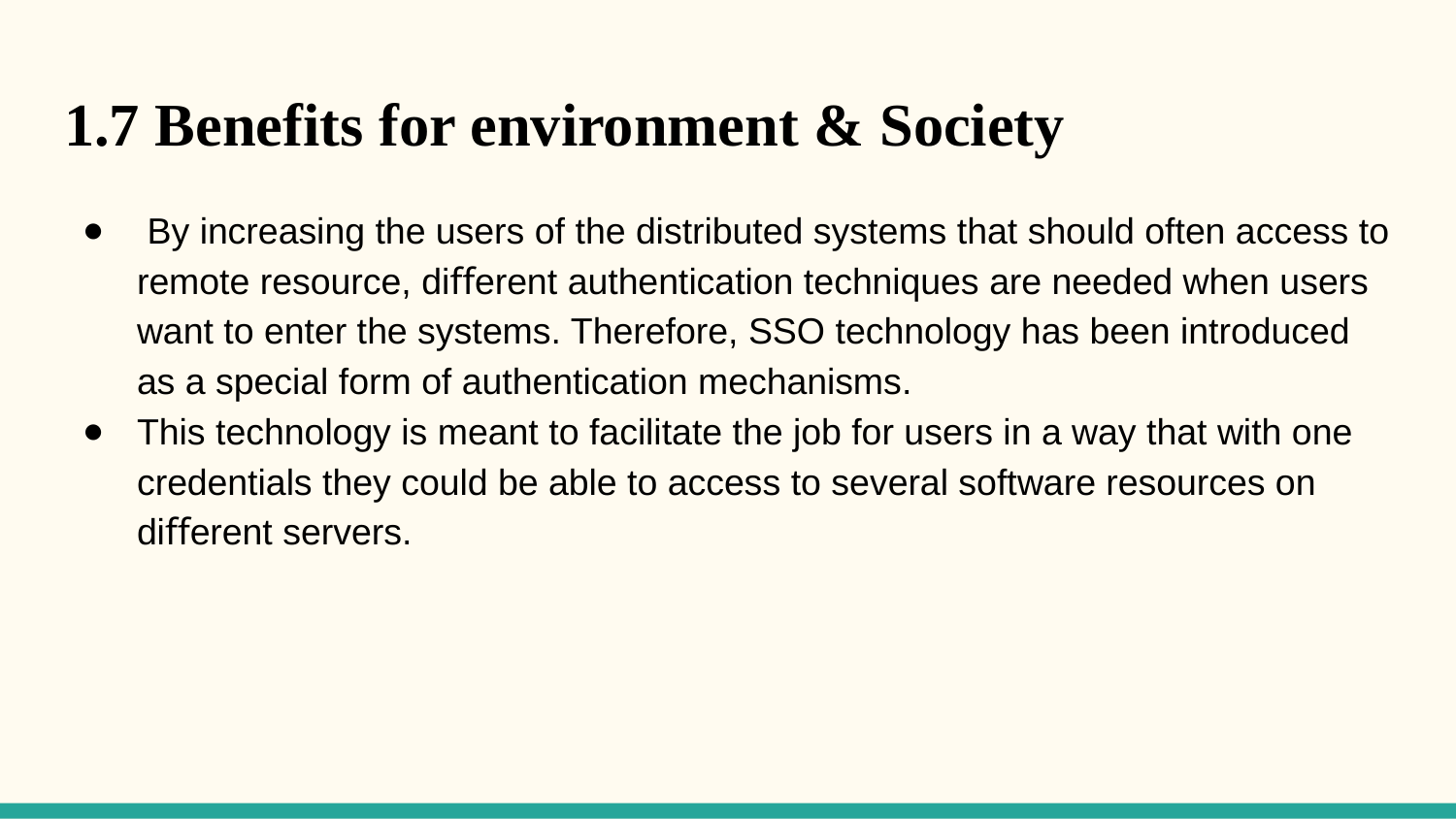

# 1.7 Benefits for environment & Society
 By increasing the users of the distributed systems that should often access to remote resource, diﬀerent authentication techniques are needed when users want to enter the systems. Therefore, SSO technology has been introduced as a special form of authentication mechanisms.
This technology is meant to facilitate the job for users in a way that with one credentials they could be able to access to several software resources on diﬀerent servers.